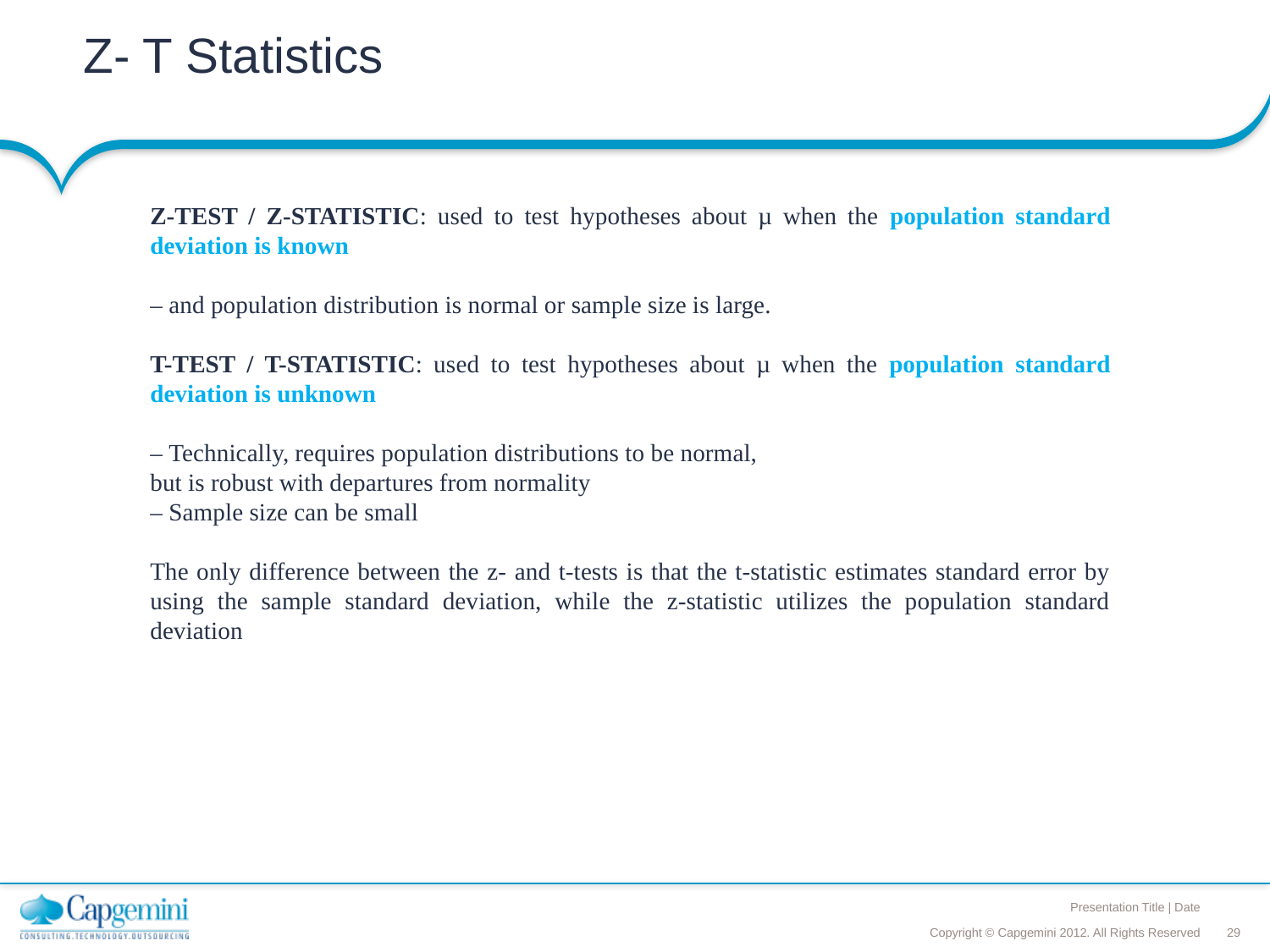

# Z- T Statistics
Z-TEST / Z-STATISTIC: used to test hypotheses about µ when the population standard deviation is known

– and population distribution is normal or sample size is large.

T-TEST / T-STATISTIC: used to test hypotheses about µ when the population standard deviation is unknown

– Technically, requires population distributions to be normal,
but is robust with departures from normality
– Sample size can be small

The only difference between the z- and t-tests is that the t-statistic estimates standard error by using the sample standard deviation, while the z-statistic utilizes the population standard deviation